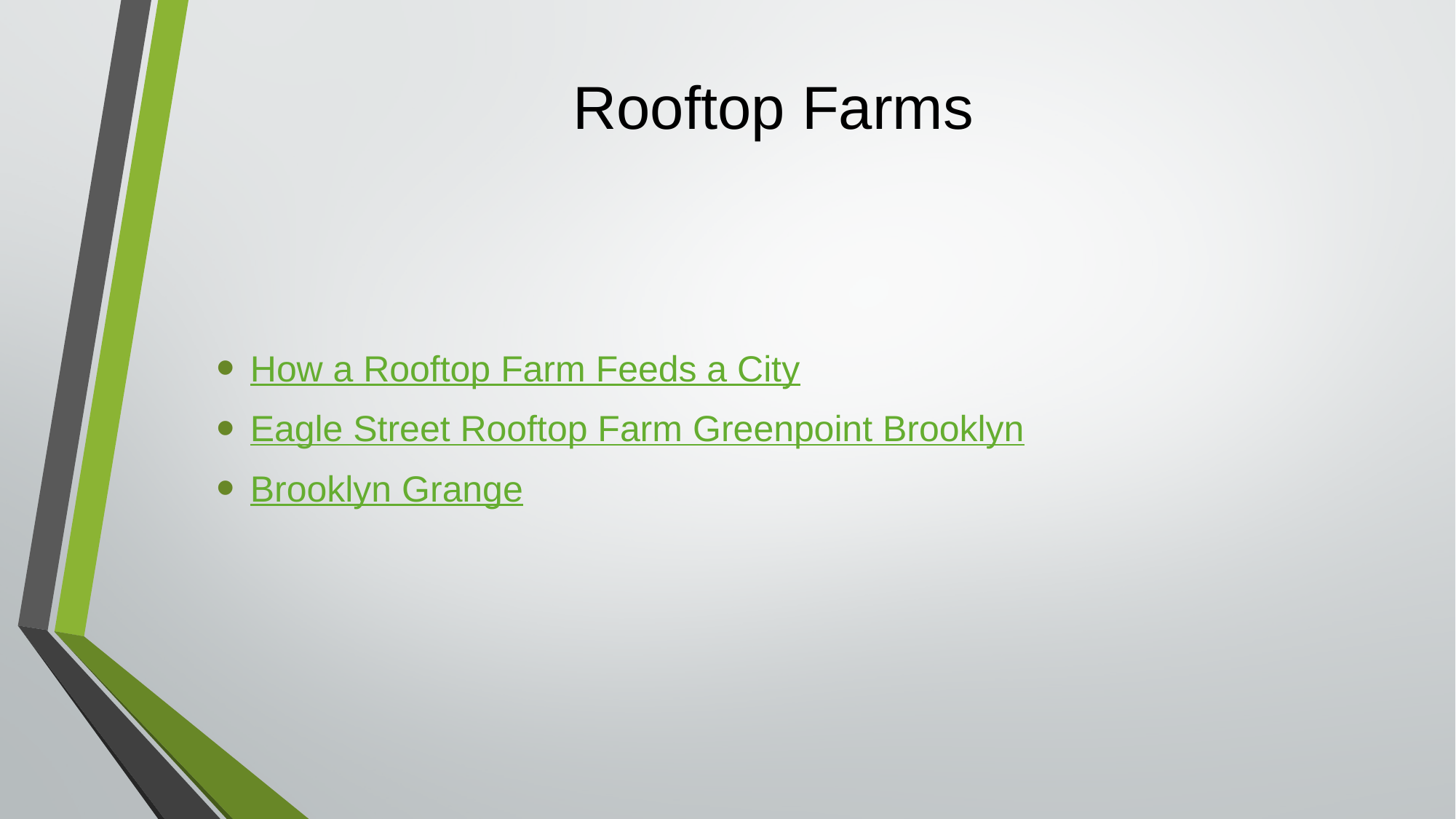

# Rooftop Farms
How a Rooftop Farm Feeds a City
Eagle Street Rooftop Farm Greenpoint Brooklyn
Brooklyn Grange